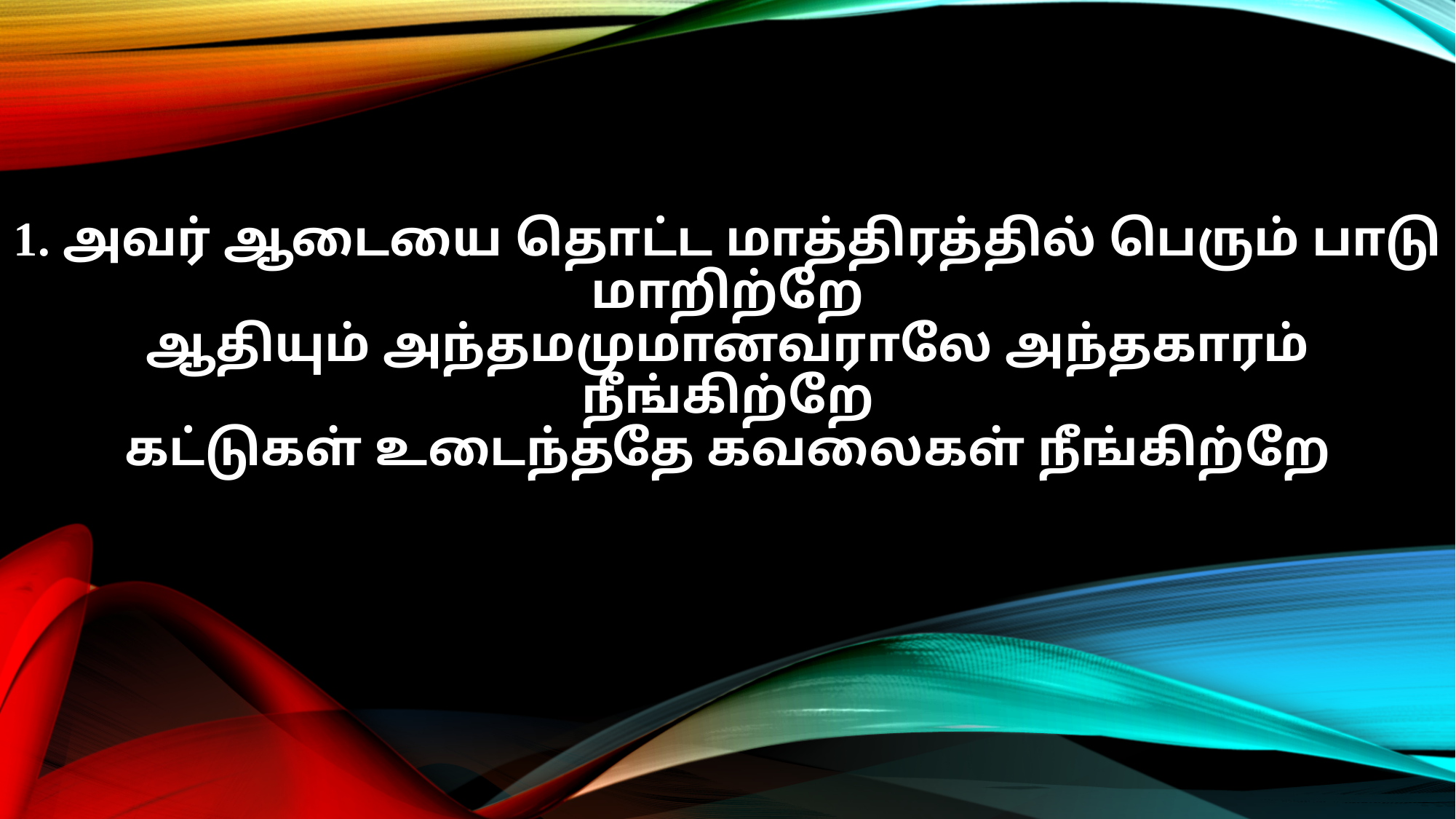

1. அவர் ஆடையை தொட்ட மாத்திரத்தில் பெரும் பாடு மாறிற்றே
ஆதியும் அந்தமமுமானவராலே அந்தகாரம் நீங்கிற்றே
கட்டுகள் உடைந்ததே கவலைகள் நீங்கிற்றே